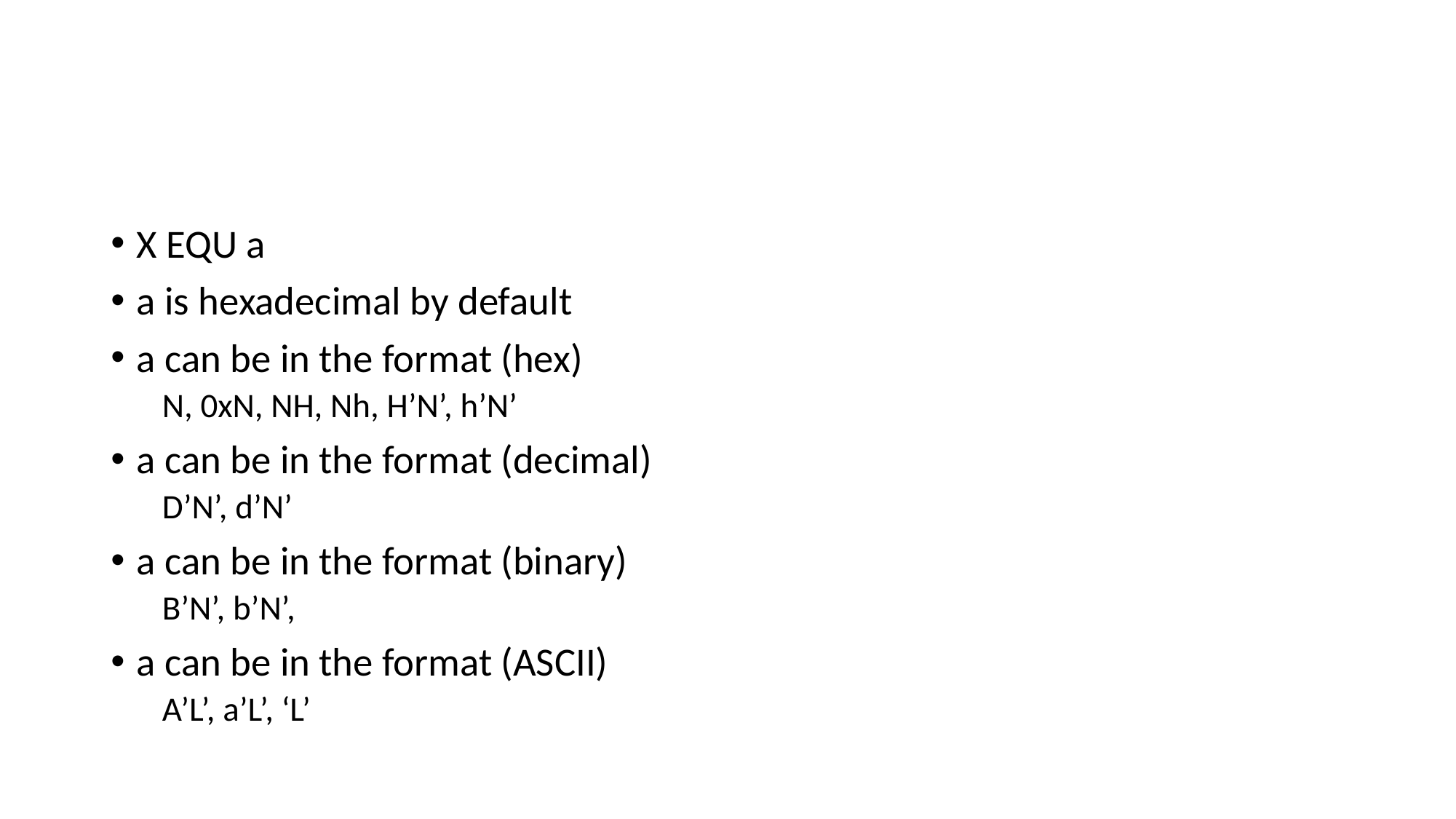

#
X EQU a
a is hexadecimal by default
a can be in the format (hex)
N, 0xN, NH, Nh, H’N’, h’N’
a can be in the format (decimal)
D’N’, d’N’
a can be in the format (binary)
B’N’, b’N’,
a can be in the format (ASCII)
A’L’, a’L’, ‘L’